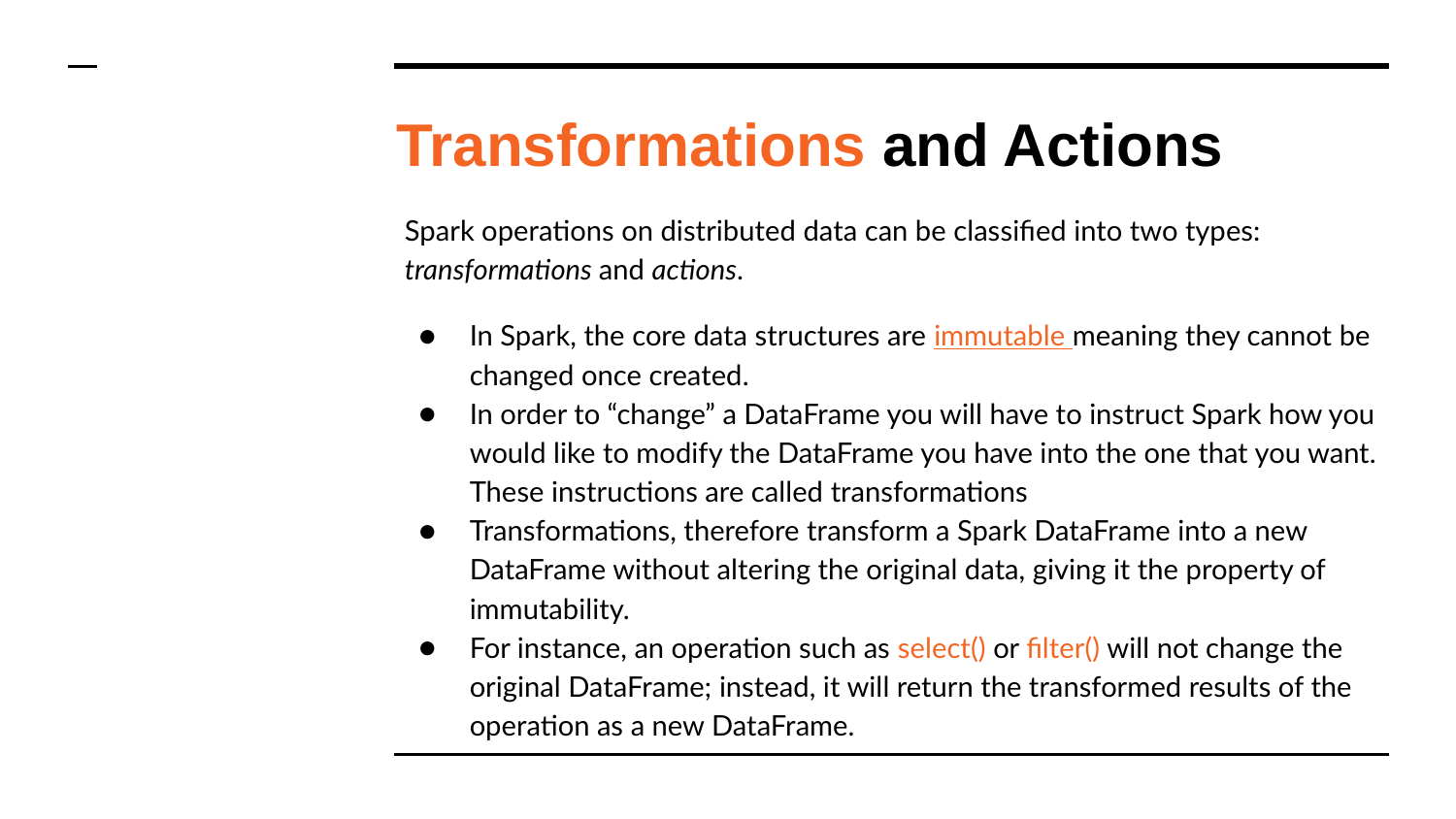

# Transformations and Actions
Spark operations on distributed data can be classified into two types: transformations and actions.
In Spark, the core data structures are immutable meaning they cannot be changed once created.
In order to “change” a DataFrame you will have to instruct Spark how you would like to modify the DataFrame you have into the one that you want. These instructions are called transformations
Transformations, therefore transform a Spark DataFrame into a new DataFrame without altering the original data, giving it the property of immutability.
For instance, an operation such as select() or filter() will not change the original DataFrame; instead, it will return the transformed results of the operation as a new DataFrame.